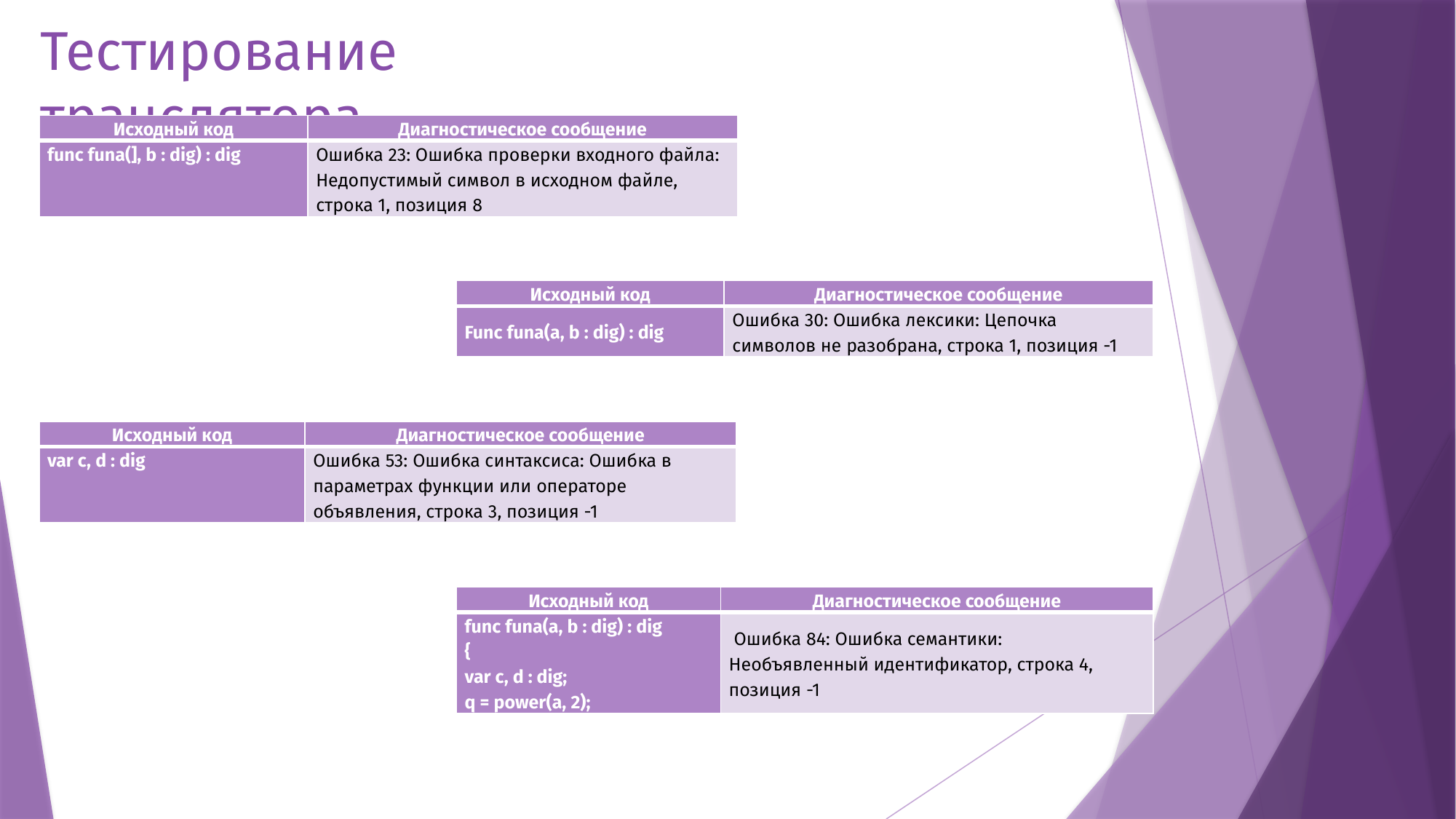

# Тестирование транслятора

| Исходный код | Диагностическое сообщение |
| --- | --- |
| func funa(], b : dig) : dig | Ошибка 23: Ошибка проверки входного файла: Недопустимый символ в исходном файле, строка 1, позиция 8 |
| Исходный код | Диагностическое сообщение |
| --- | --- |
| Func funa(a, b : dig) : dig | Ошибка 30: Ошибка лексики: Цепочка символов не разобрана, строка 1, позиция -1 |
| Исходный код | Диагностическое сообщение |
| --- | --- |
| var c, d : dig | Ошибка 53: Ошибка синтаксиса: Ошибка в параметрах функции или операторе объявления, строка 3, позиция -1 |
| Исходный код | Диагностическое сообщение |
| --- | --- |
| func funa(a, b : dig) : dig { var c, d : dig; q = power(a, 2); | Ошибка 84: Ошибка семантики: Необъявленный идентификатор, строка 4, позиция -1 |